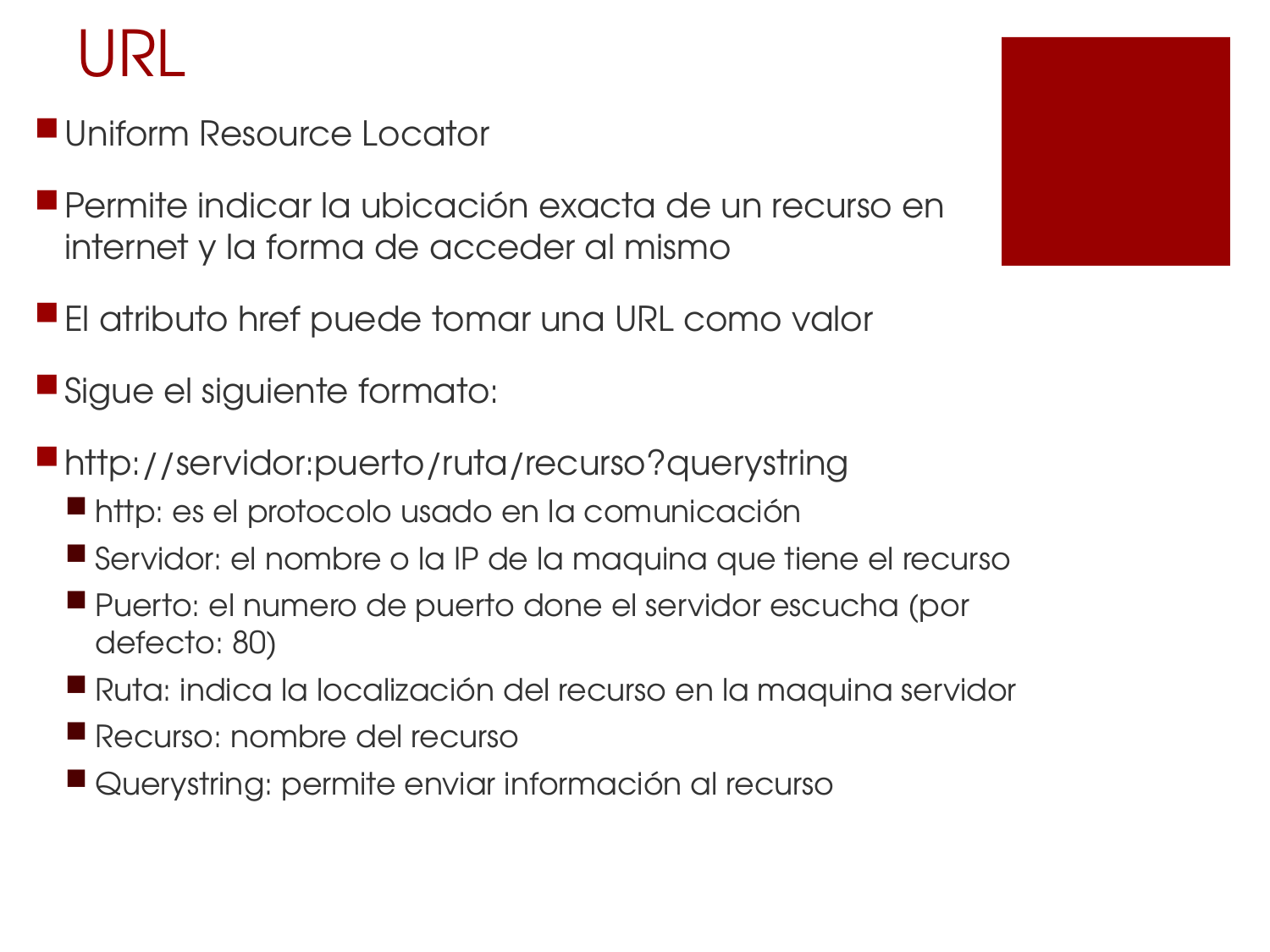

# URL
Uniform Resource Locator
Permite indicar la ubicación exacta de un recurso en internet y la forma de acceder al mismo
El atributo href puede tomar una URL como valor
Sigue el siguiente formato:
http://servidor:puerto/ruta/recurso?querystring
http: es el protocolo usado en la comunicación
Servidor: el nombre o la IP de la maquina que tiene el recurso
Puerto: el numero de puerto done el servidor escucha (por defecto: 80)
Ruta: indica la localización del recurso en la maquina servidor
Recurso: nombre del recurso
Querystring: permite enviar información al recurso